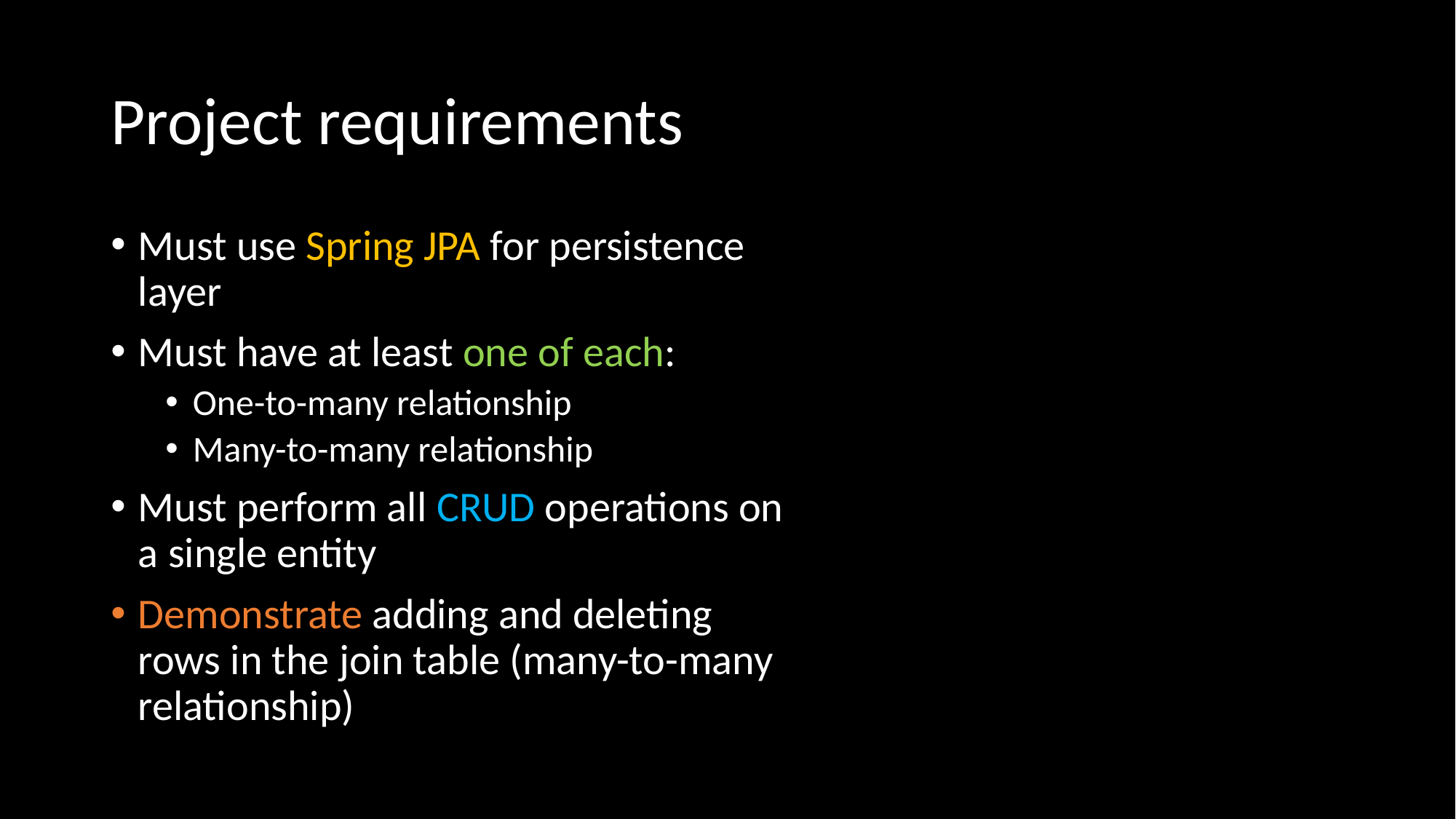

# Project requirements
Must use Spring JPA for persistence layer
Must have at least one of each:
One-to-many relationship
Many-to-many relationship
Must perform all CRUD operations on a single entity
Demonstrate adding and deleting rows in the join table (many-to-many relationship)